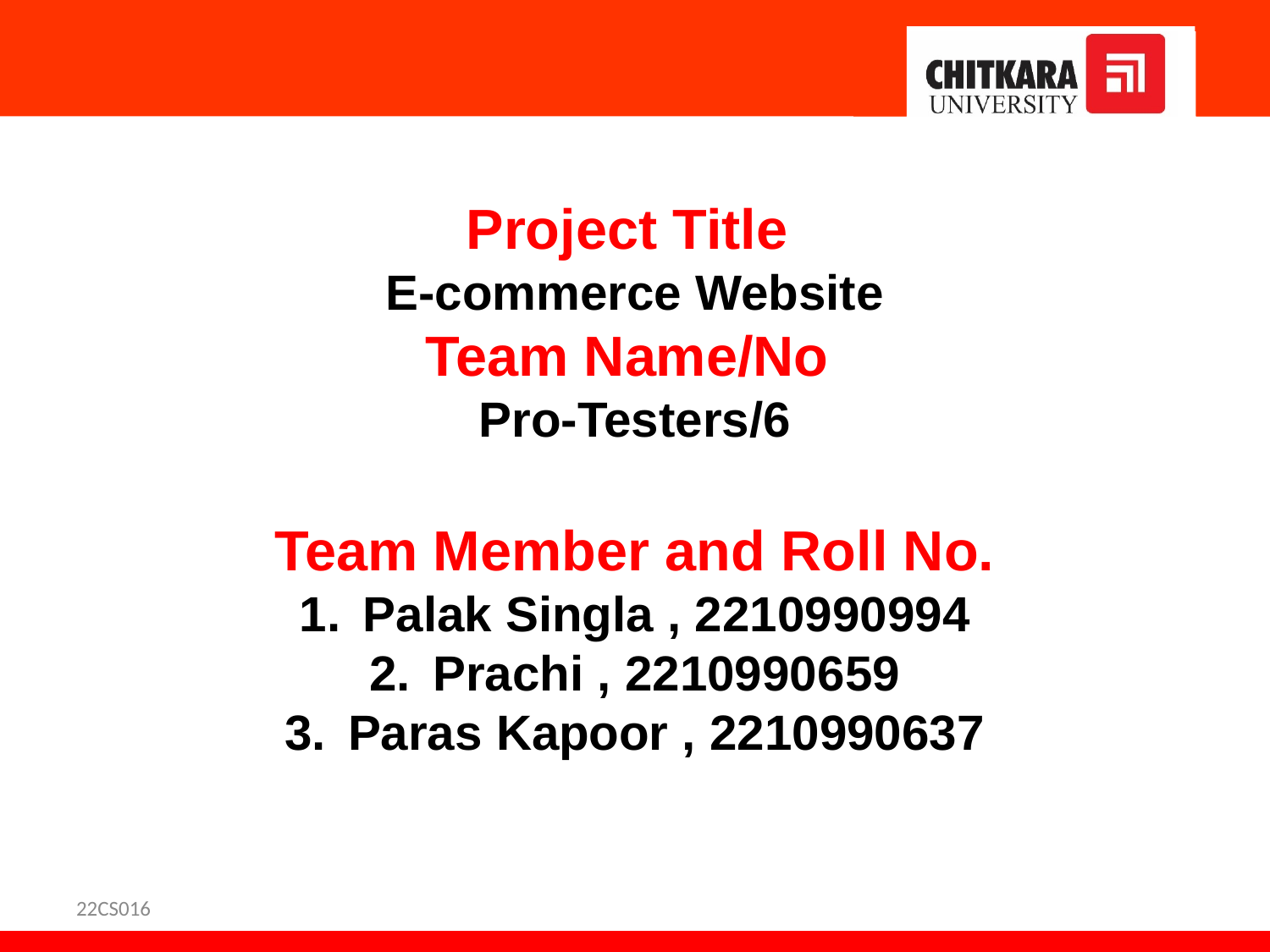

Project Title
E-commerce Website
Team Name/No
Pro-Testers/6

Team Member and Roll No.
Palak Singla , 2210990994
Prachi , 2210990659
Paras Kapoor , 2210990637

22CS016
1